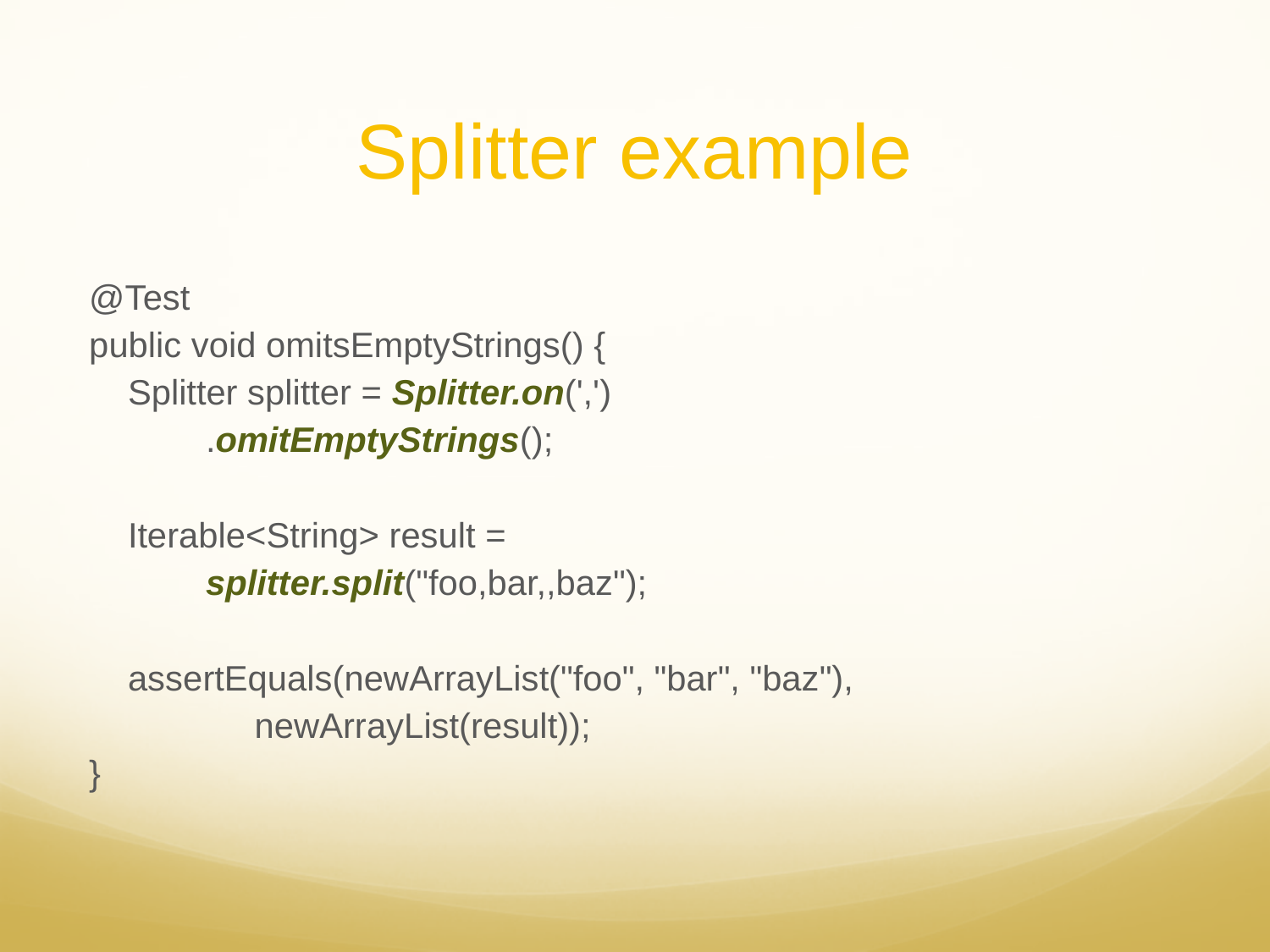

# Splitter example

@Test
public void omitsEmptyStrings() {
    Splitter splitter = Splitter.on(',')
            .omitEmptyStrings();

    Iterable<String> result =
            splitter.split("foo,bar,,baz");

    assertEquals(newArrayList("foo", "bar", "baz"),
                 newArrayList(result));
}